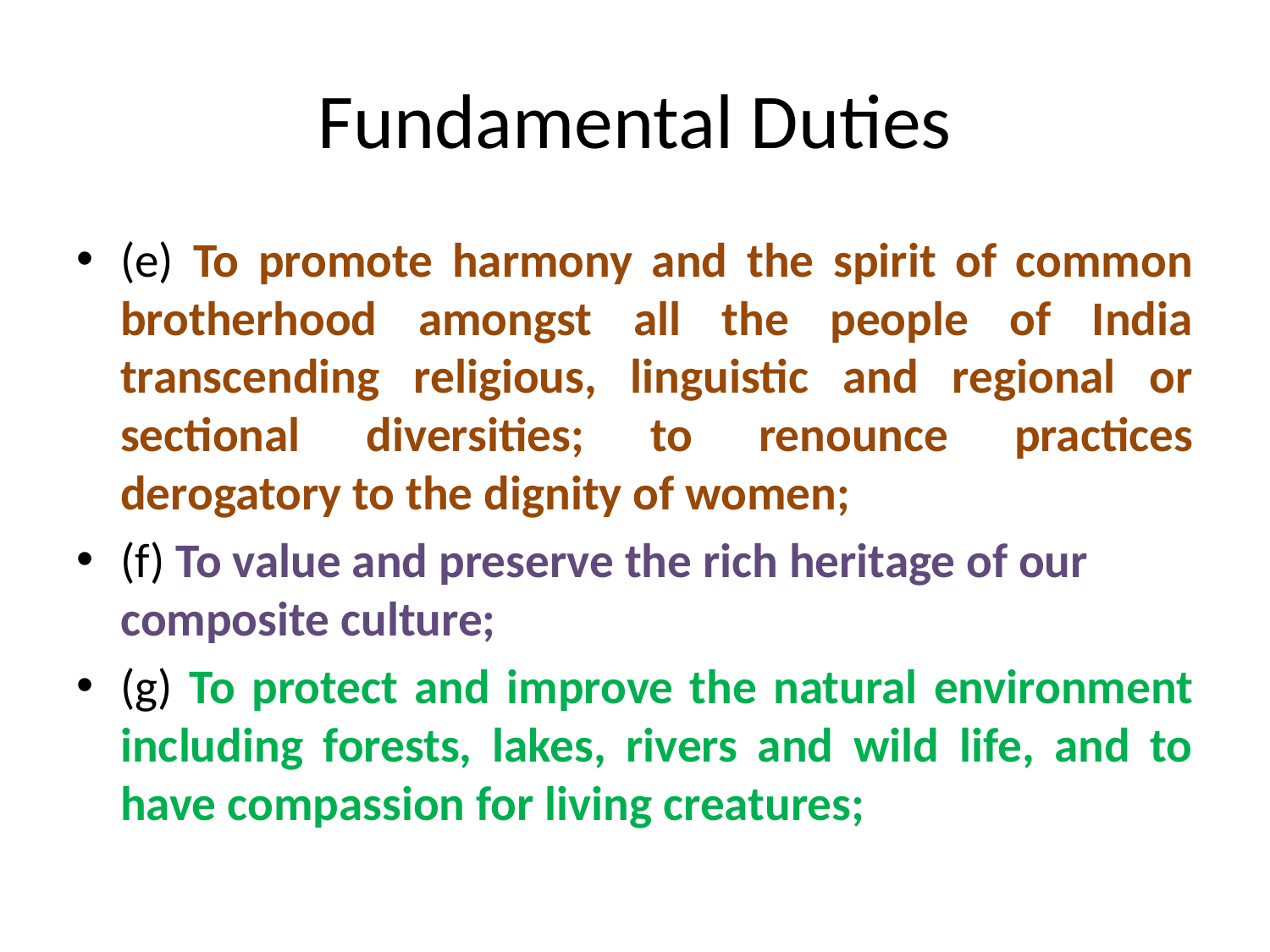

# Fundamental Duties
(e) To promote harmony and the spirit of common brotherhood amongst all the people of India transcending religious, linguistic and regional or sectional diversities; to renounce practices derogatory to the dignity of women;
(f) To value and preserve the rich heritage of our composite culture;
(g) To protect and improve the natural environment including forests, lakes, rivers and wild life, and to have compassion for living creatures;